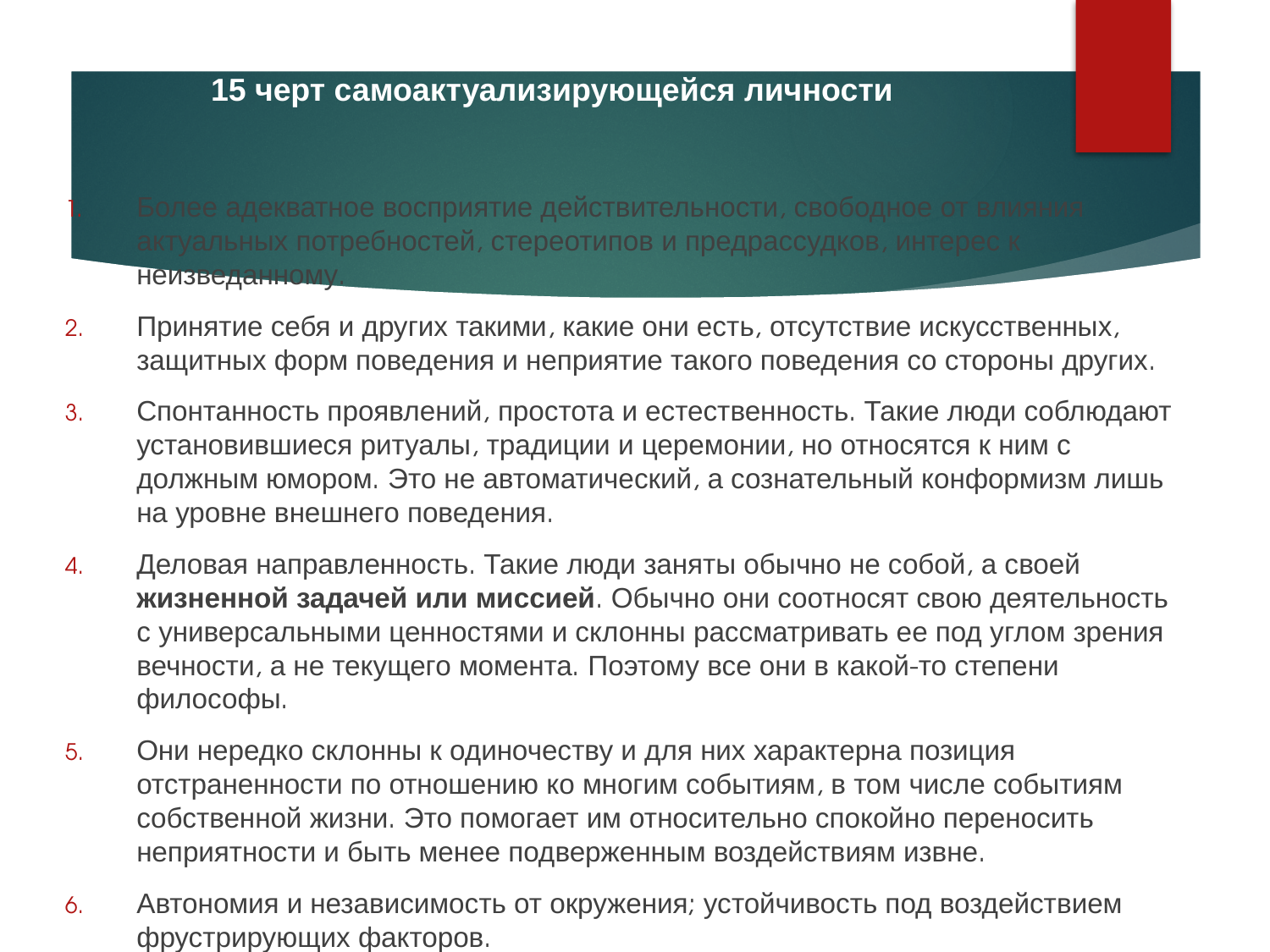

15 черт самоактуализирующейся личности
Более адекватное восприятие действительности, свободное от влияния актуальных потребностей, стереотипов и предрассудков, интерес к неизведанному.
Принятие себя и других такими, какие они есть, отсутствие искусственных, защитных форм поведения и неприятие такого поведения со стороны других.
Спонтанность проявлений, простота и естественность. Такие люди соблюдают установившиеся ритуалы, традиции и церемонии, но относятся к ним с должным юмором. Это не автоматический, а сознательный конформизм лишь на уровне внешнего поведения.
Деловая направленность. Такие люди заняты обычно не собой, а своей жизненной задачей или миссией. Обычно они соотносят свою деятельность с универсальными ценностями и склонны рассматривать ее под углом зрения вечности, а не текущего момента. Поэтому все они в какой-то степени философы.
Они нередко склонны к одиночеству и для них характерна позиция отстраненности по отношению ко многим событиям, в том числе событиям собственной жизни. Это помогает им относительно спокойно переносить неприятности и быть менее подверженным воздействиям извне.
Автономия и независимость от окружения; устойчивость под воздействием фрустрирующих факторов.
Свежесть восприятия; нахождение каждый раз нового в уже известном.
фото
фото
фото
Высшая школа экономики, Москва, 2016